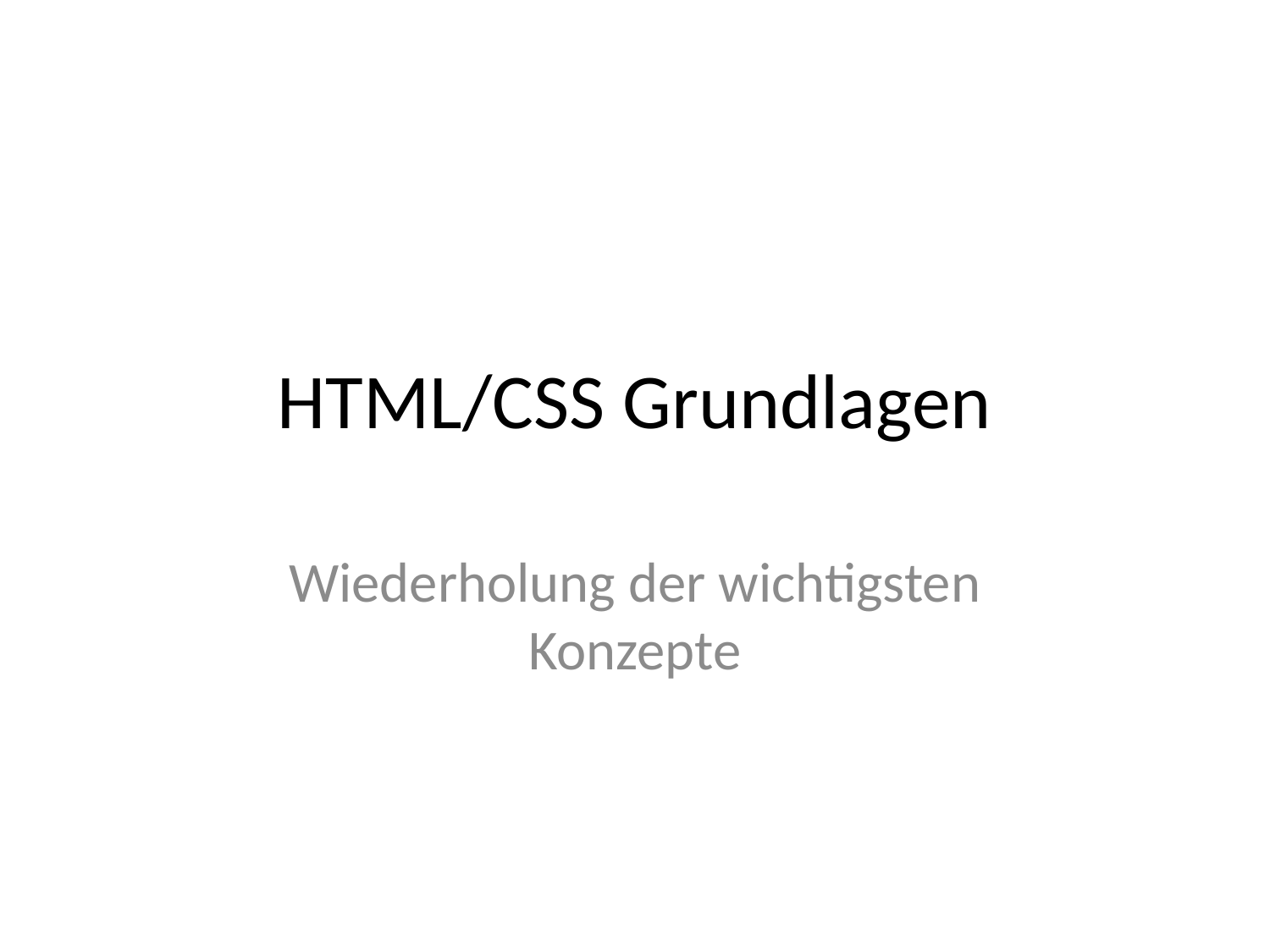

# HTML/CSS Grundlagen
Wiederholung der wichtigsten Konzepte